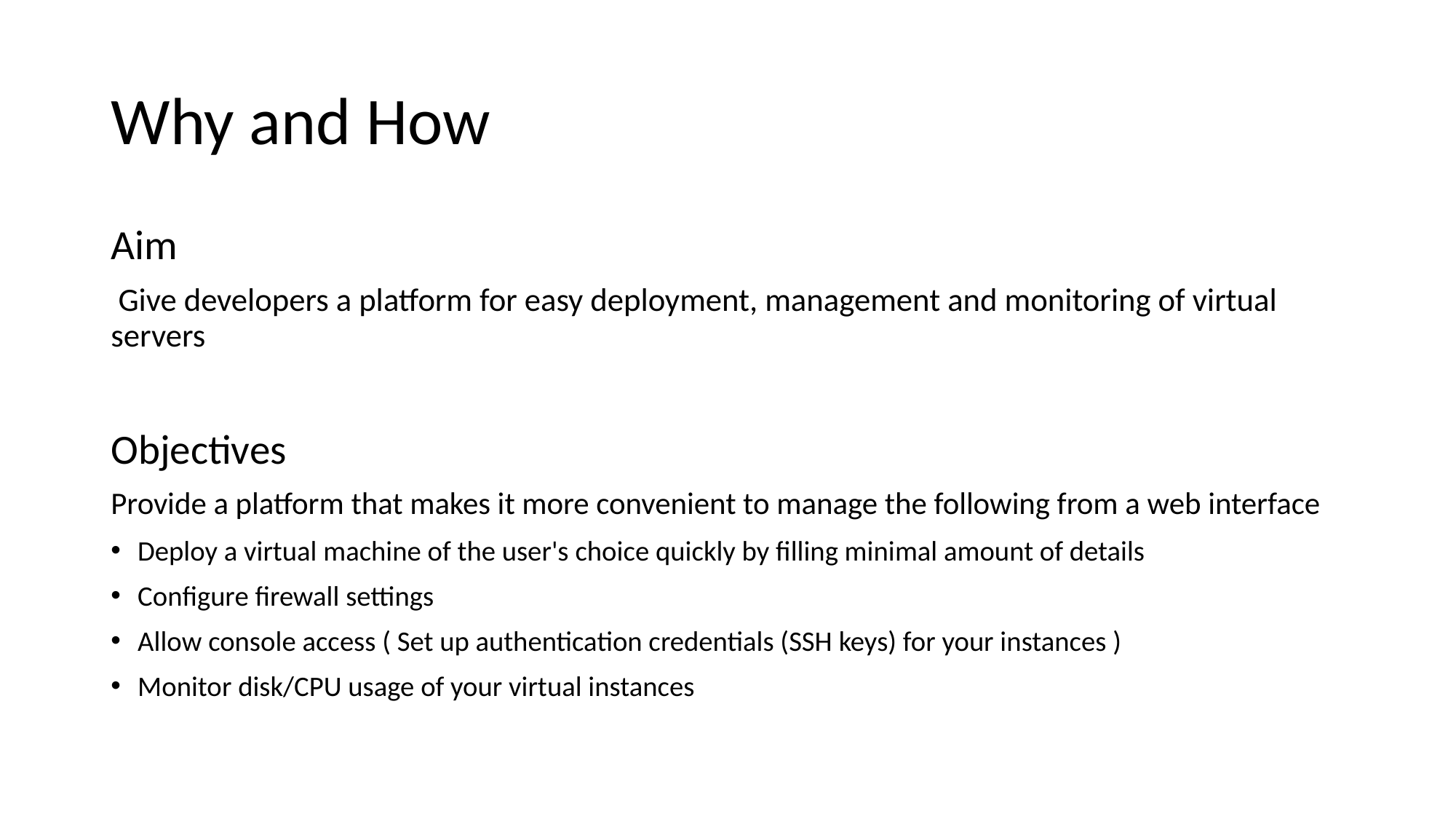

# Why and How
Aim
 Give developers a platform for easy deployment, management and monitoring of virtual servers

Objectives
Provide a platform that makes it more convenient to manage the following from a web interface
Deploy a virtual machine of the user's choice quickly by filling minimal amount of details
Configure firewall settings
Allow console access ( Set up authentication credentials (SSH keys) for your instances )
Monitor disk/CPU usage of your virtual instances